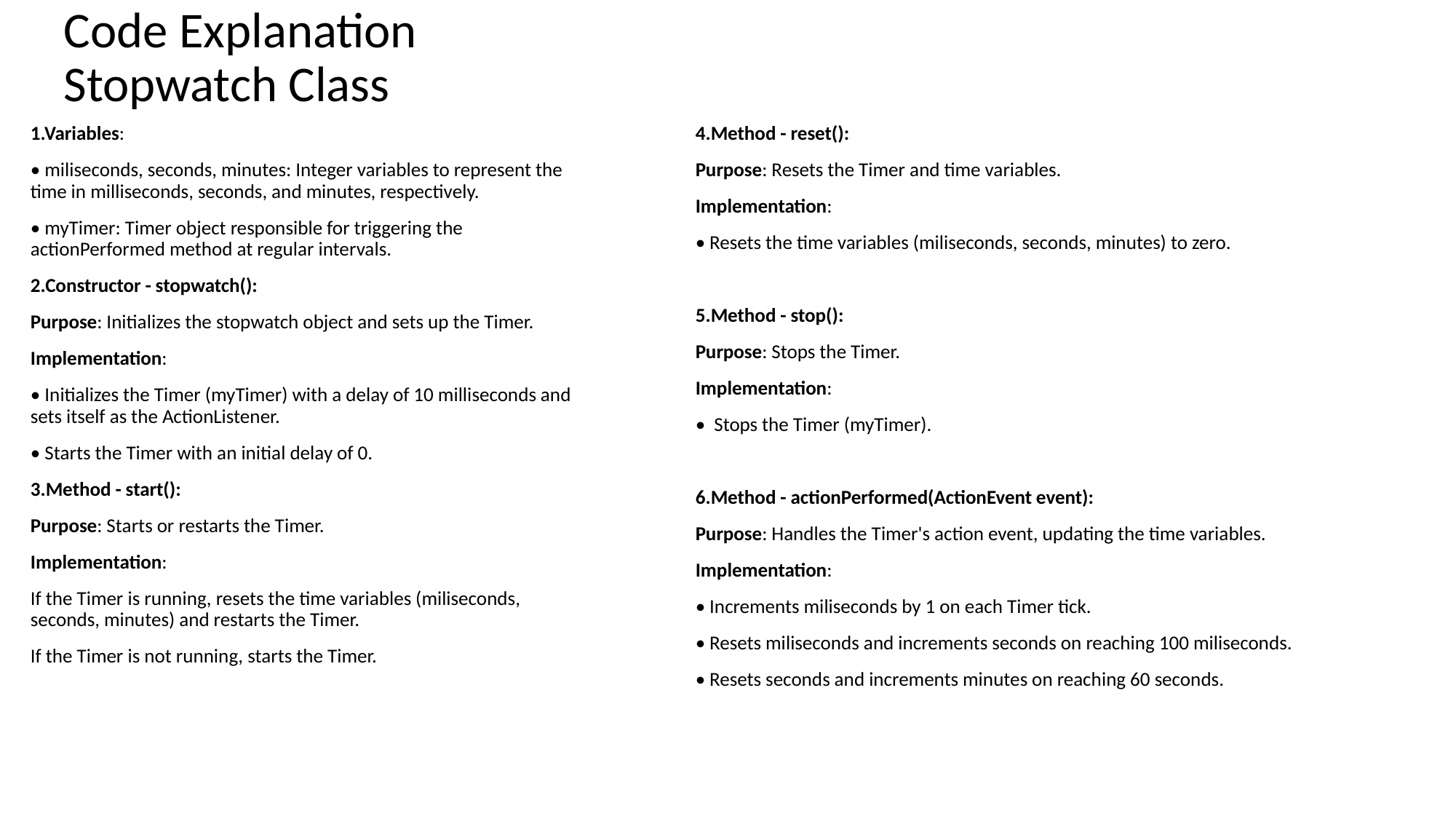

# Code Explanation Stopwatch Class
1.Variables:
• miliseconds, seconds, minutes: Integer variables to represent the time in milliseconds, seconds, and minutes, respectively.
• myTimer: Timer object responsible for triggering the actionPerformed method at regular intervals.
2.Constructor - stopwatch():
Purpose: Initializes the stopwatch object and sets up the Timer.
Implementation:
• Initializes the Timer (myTimer) with a delay of 10 milliseconds and sets itself as the ActionListener.
• Starts the Timer with an initial delay of 0.
3.Method - start():
Purpose: Starts or restarts the Timer.
Implementation:
If the Timer is running, resets the time variables (miliseconds, seconds, minutes) and restarts the Timer.
If the Timer is not running, starts the Timer.

4.Method - reset():
Purpose: Resets the Timer and time variables.
Implementation:
• Resets the time variables (miliseconds, seconds, minutes) to zero.

5.Method - stop():
Purpose: Stops the Timer.
Implementation:
•  Stops the Timer (myTimer).

6.Method - actionPerformed(ActionEvent event):
Purpose: Handles the Timer's action event, updating the time variables.
Implementation:
• Increments miliseconds by 1 on each Timer tick.
• Resets miliseconds and increments seconds on reaching 100 miliseconds.
• Resets seconds and increments minutes on reaching 60 seconds.